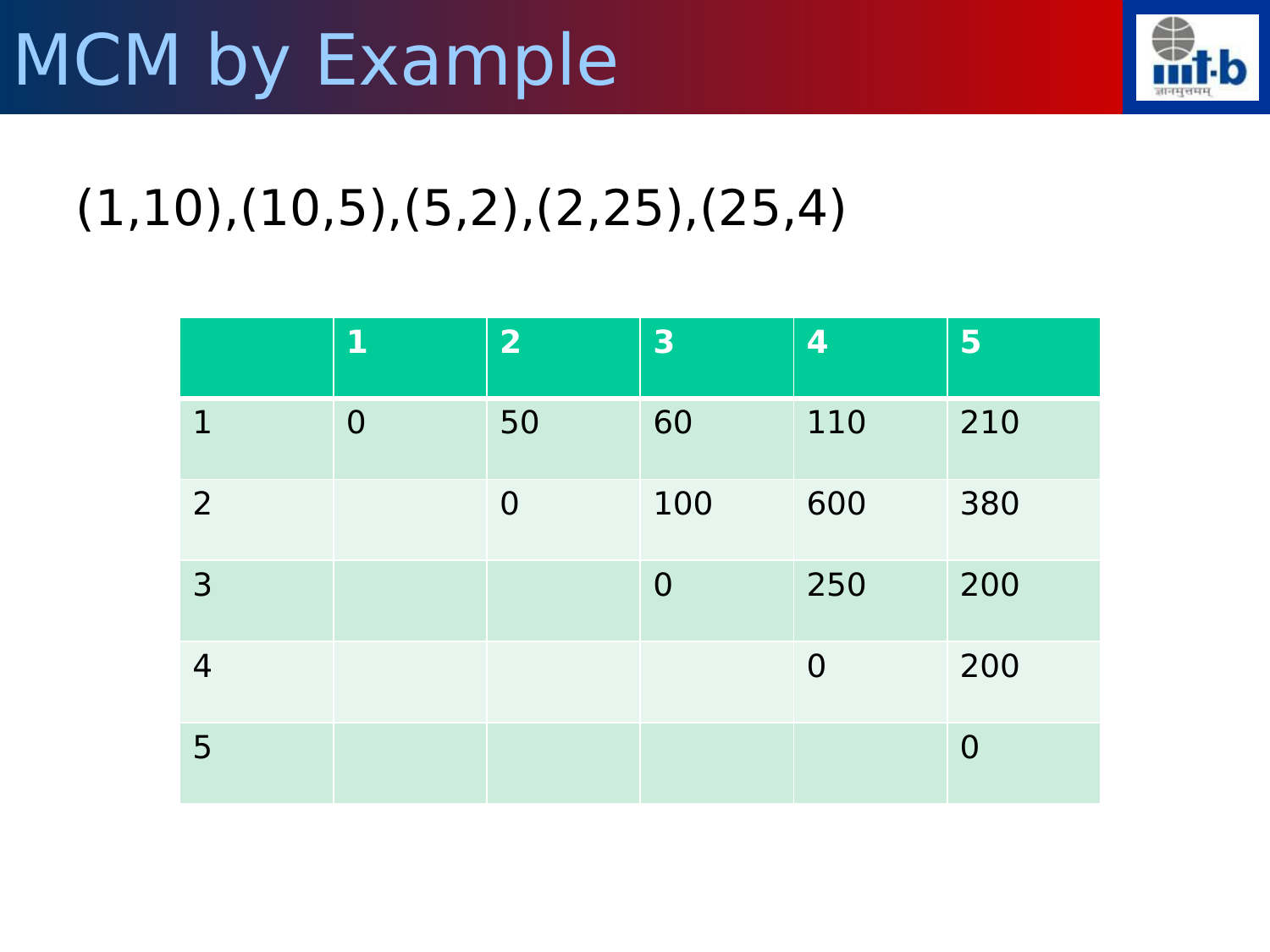

MCM by Example
(1,10),(10,5),(5,2),(2,25),(25,4)

|  | 1 | 2 | 3 | 4 | 5 |
| --- | --- | --- | --- | --- | --- |
| 1 | 0 | 50 | 60 | 110 | 210 |
| 2 |  | 0 | 100 | 600 | 380 |
| 3 |  |  | 0 | 250 | 200 |
| 4 |  |  |  | 0 | 200 |
| 5 |  |  |  |  | 0 |